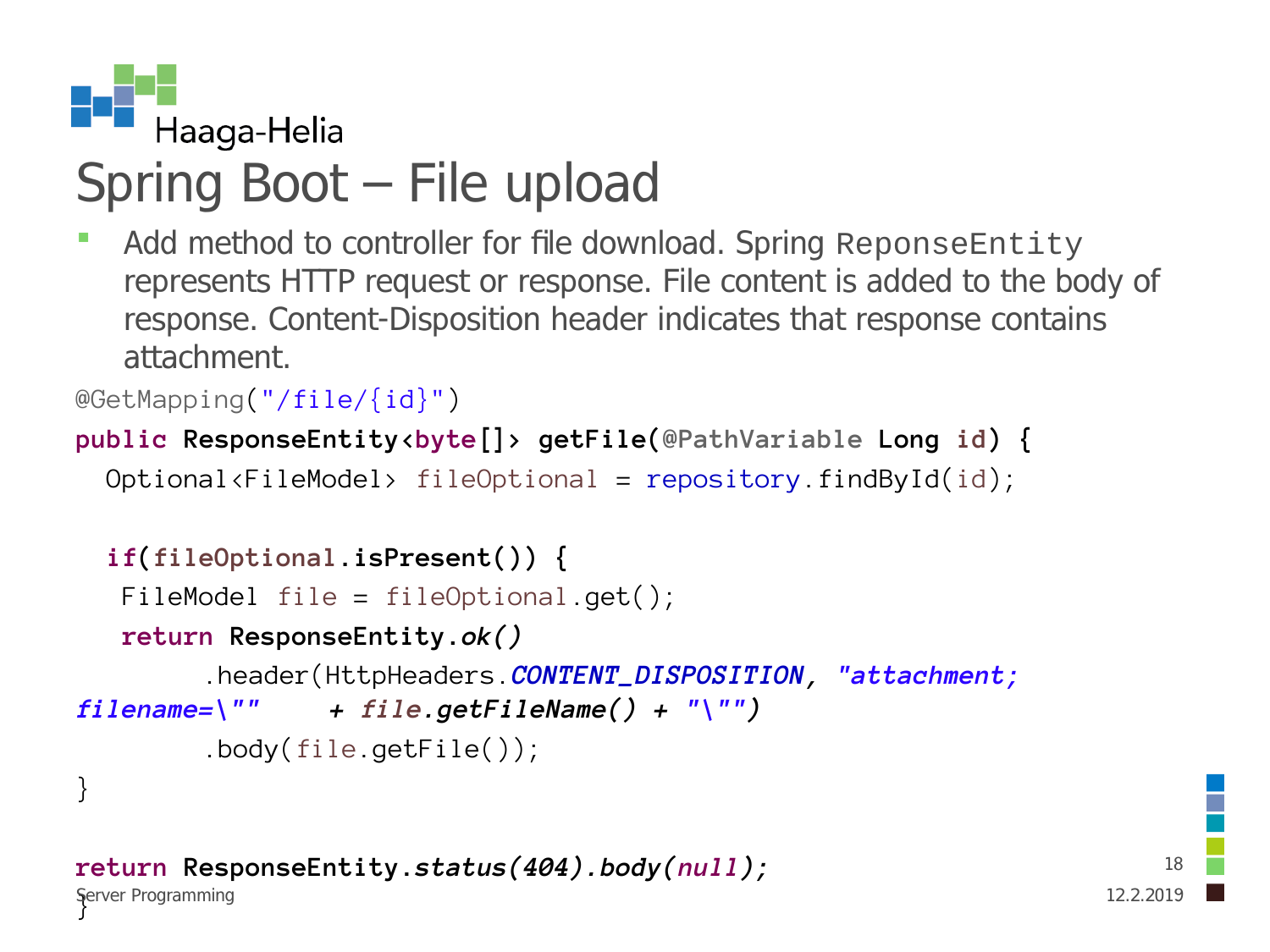

# Spring Boot – File upload
Add method to controller for file download. Spring ReponseEntity represents HTTP request or response. File content is added to the body of response. Content-Disposition header indicates that response contains attachment.
@GetMapping("/file/{id}")
public ResponseEntity<byte[]> getFile(@PathVariable Long id) {
  Optional<FileModel> fileOptional = repository.findById(id);

  if(fileOptional.isPresent()) {
   FileModel file = fileOptional.get();
   return ResponseEntity.ok()
	.header(HttpHeaders.CONTENT_DISPOSITION, "attachment; filename=\"" 	+ file.getFileName() + "\"")
	.body(file.getFile());
}

return ResponseEntity.status(404).body(null);
}

18
Server Programming
12.2.2019